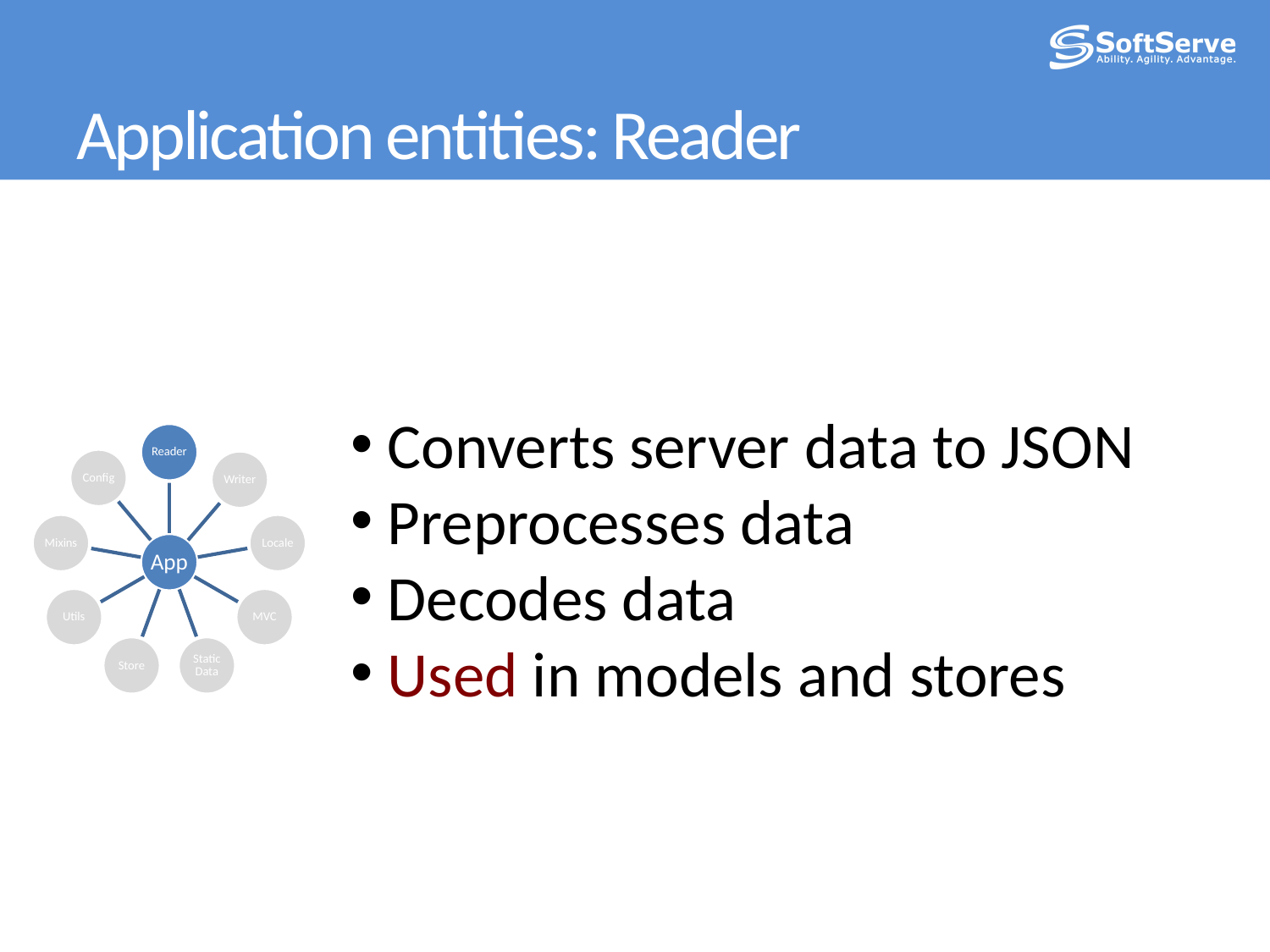

# Application entities: Reader

 Converts server data to JSON
 Preprocesses data
 Decodes data
 Used in models and stores
App

Reader

Writer

Locale

MVC

Static Data

Store

Utils

Mixins

Config